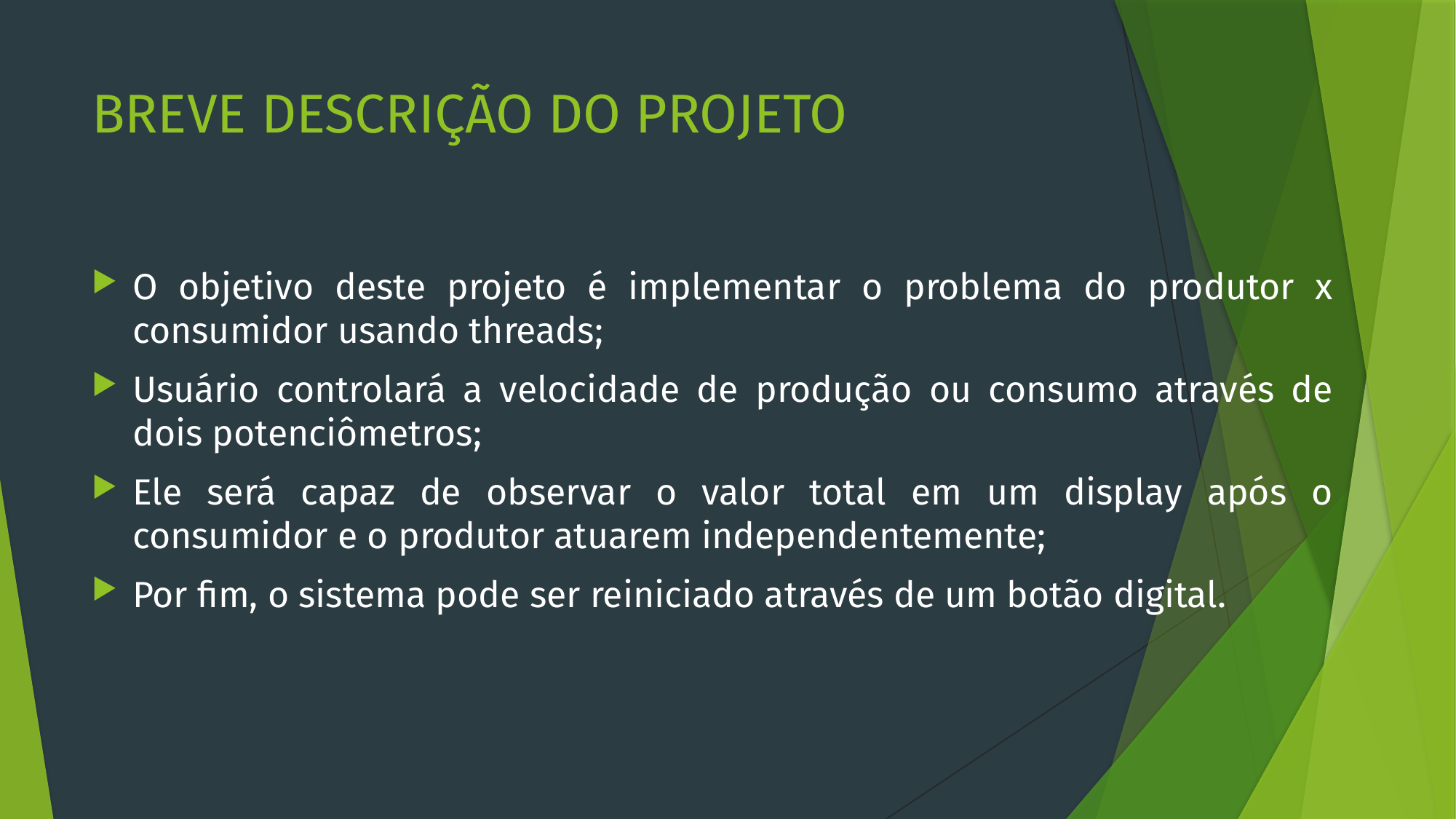

# BREVE DESCRIÇÃO DO PROJETO
O objetivo deste projeto é implementar o problema do produtor x consumidor usando threads;
Usuário controlará a velocidade de produção ou consumo através de dois potenciômetros;
Ele será capaz de observar o valor total em um display após o consumidor e o produtor atuarem independentemente;
Por fim, o sistema pode ser reiniciado através de um botão digital.